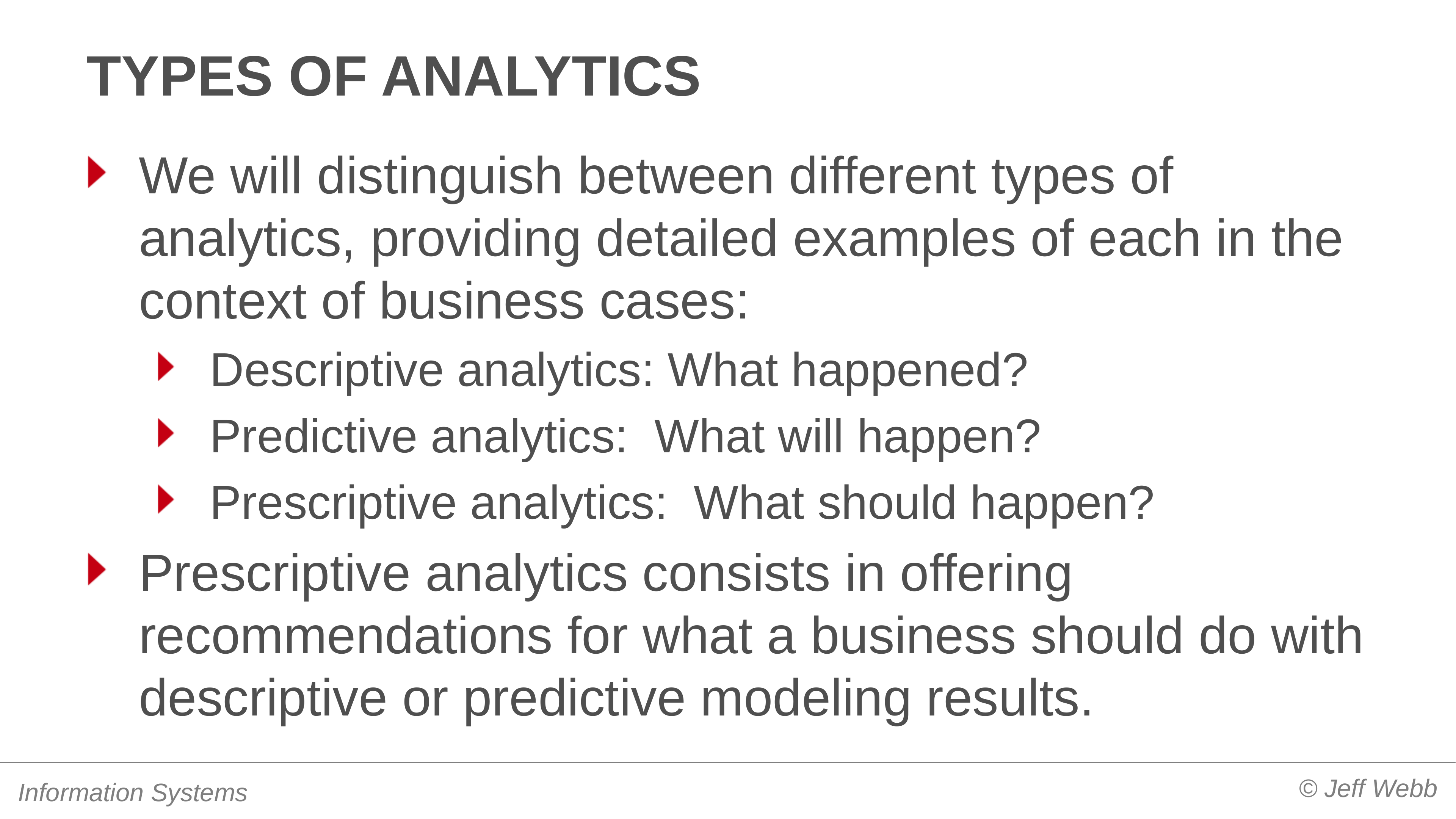

# Types of analytics
We will distinguish between different types of analytics, providing detailed examples of each in the context of business cases:
Descriptive analytics: What happened?
Predictive analytics:  What will happen?
Prescriptive analytics:  What should happen?
Prescriptive analytics consists in offering recommendations for what a business should do with descriptive or predictive modeling results.